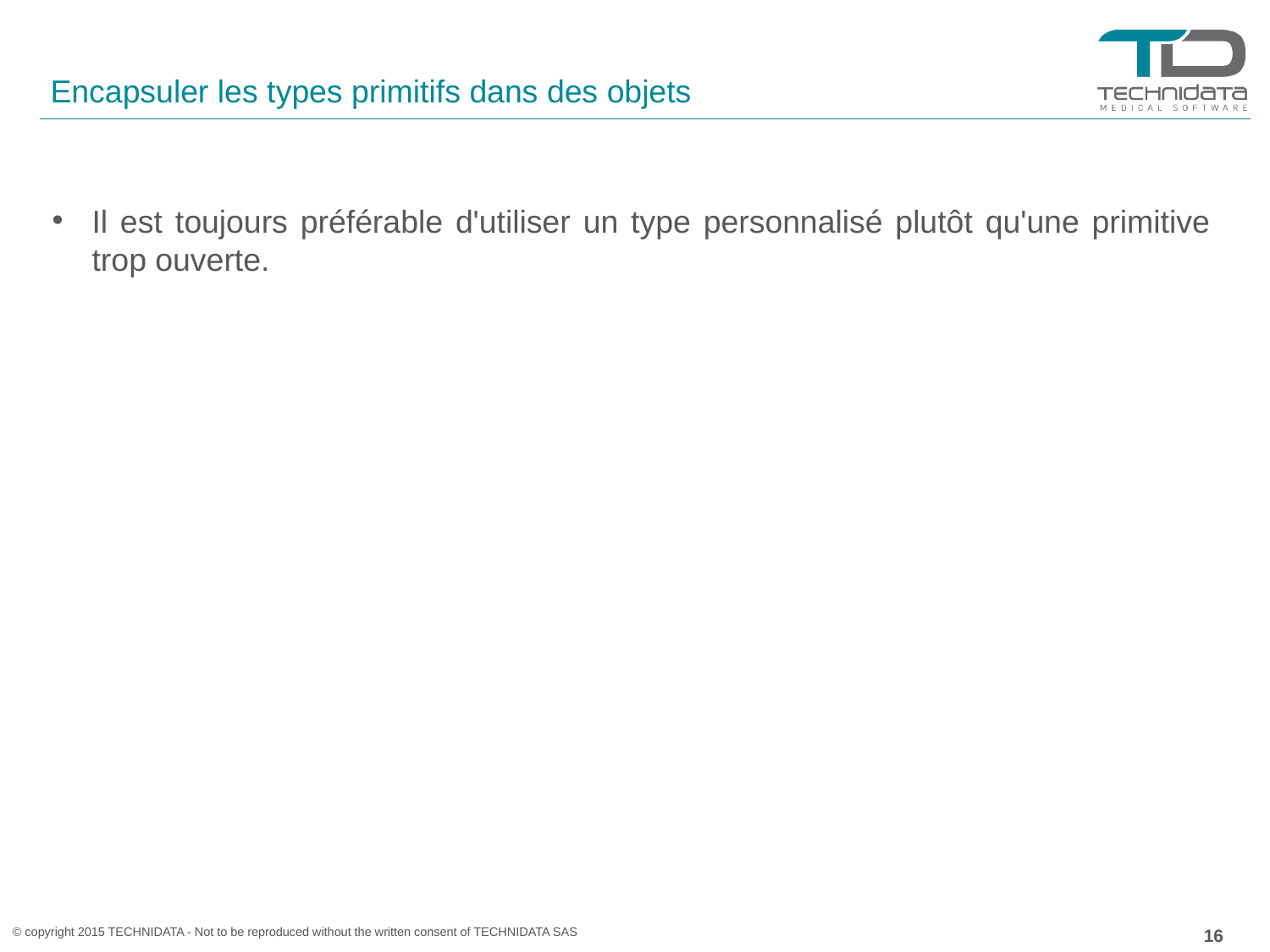

# Encapsuler les types primitifs dans des objets

Il est toujours préférable d'utiliser un type personnalisé plutôt qu'une primitive trop ouverte.